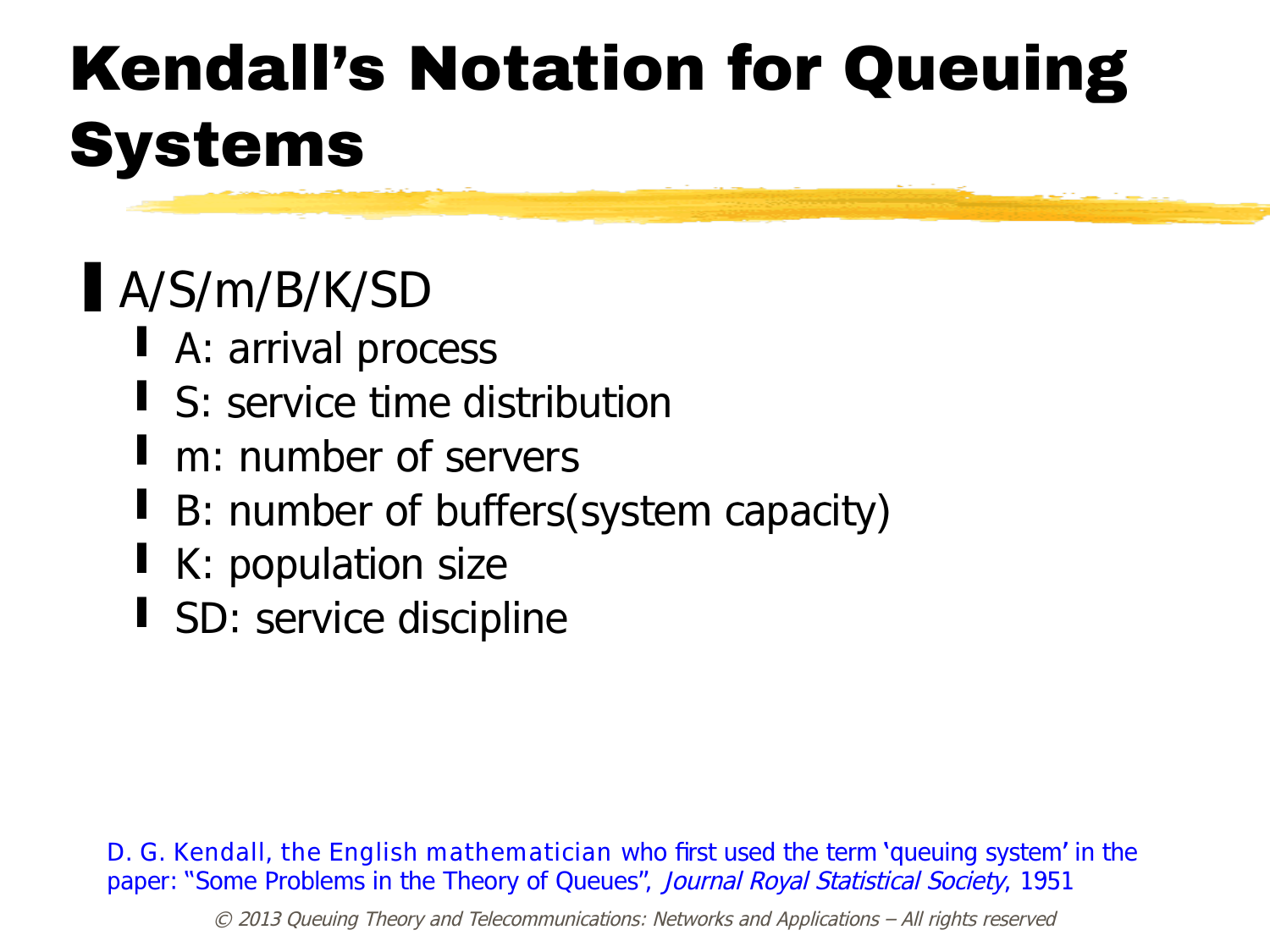

# Kendall’s Notation for Queuing Systems
A/S/m/B/K/SD
A: arrival process
S: service time distribution
m: number of servers
B: number of buffers(system capacity)‏
K: population size
SD: service discipline
D. G. Kendall, the English mathematician who first used the term ‘queuing system’ in the paper: “Some Problems in the Theory of Queues”, Journal Royal Statistical Society, 1951
© 2013 Queuing Theory and Telecommunications: Networks and Applications – All rights reserved